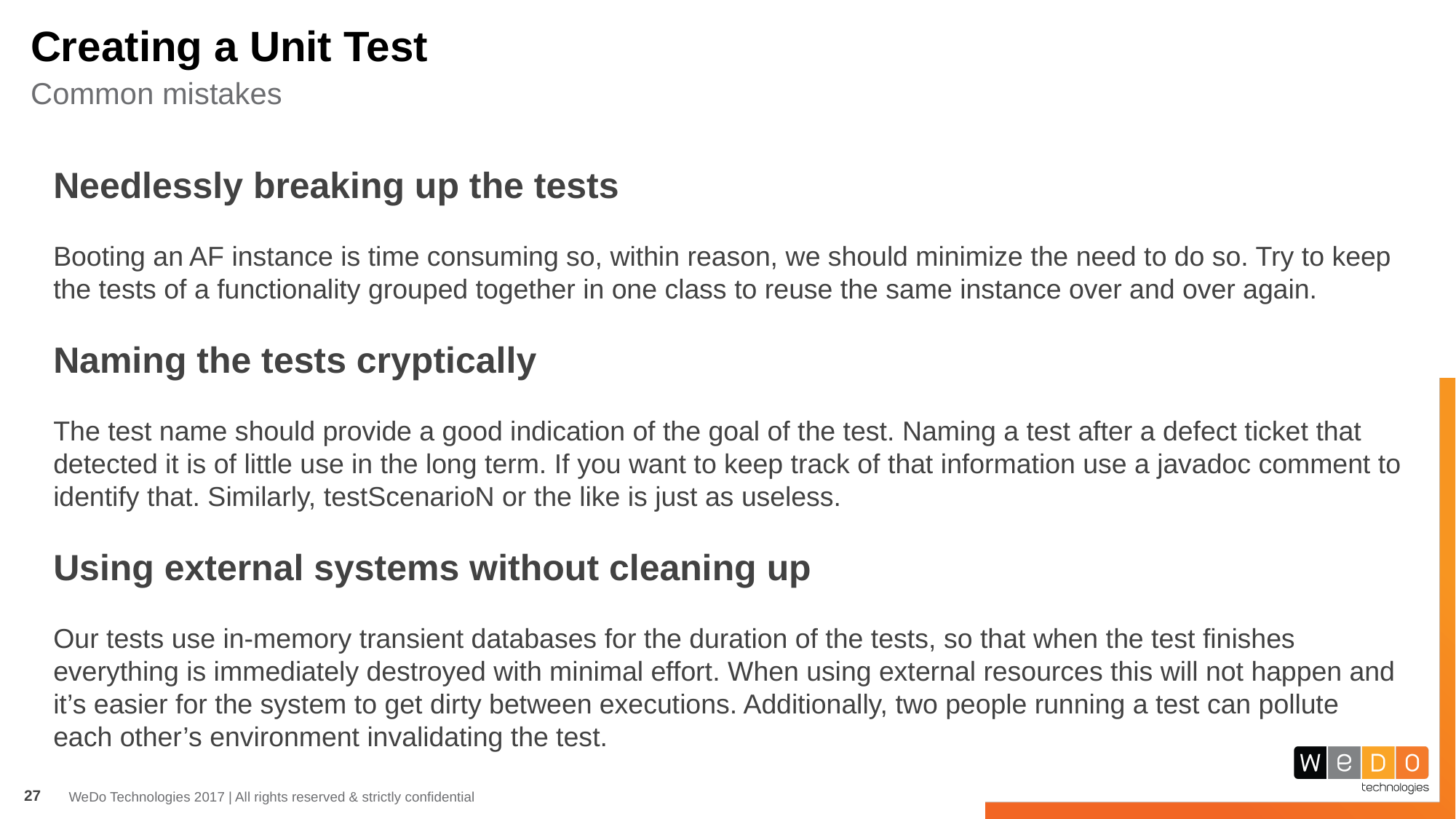

# Creating a Unit Test
Common mistakes
Needlessly breaking up the tests

Booting an AF instance is time consuming so, within reason, we should minimize the need to do so. Try to keep the tests of a functionality grouped together in one class to reuse the same instance over and over again.

Naming the tests cryptically

The test name should provide a good indication of the goal of the test. Naming a test after a defect ticket that detected it is of little use in the long term. If you want to keep track of that information use a javadoc comment to identify that. Similarly, testScenarioN or the like is just as useless.

Using external systems without cleaning up

Our tests use in-memory transient databases for the duration of the tests, so that when the test finishes everything is immediately destroyed with minimal effort. When using external resources this will not happen and it’s easier for the system to get dirty between executions. Additionally, two people running a test can pollute each other’s environment invalidating the test.